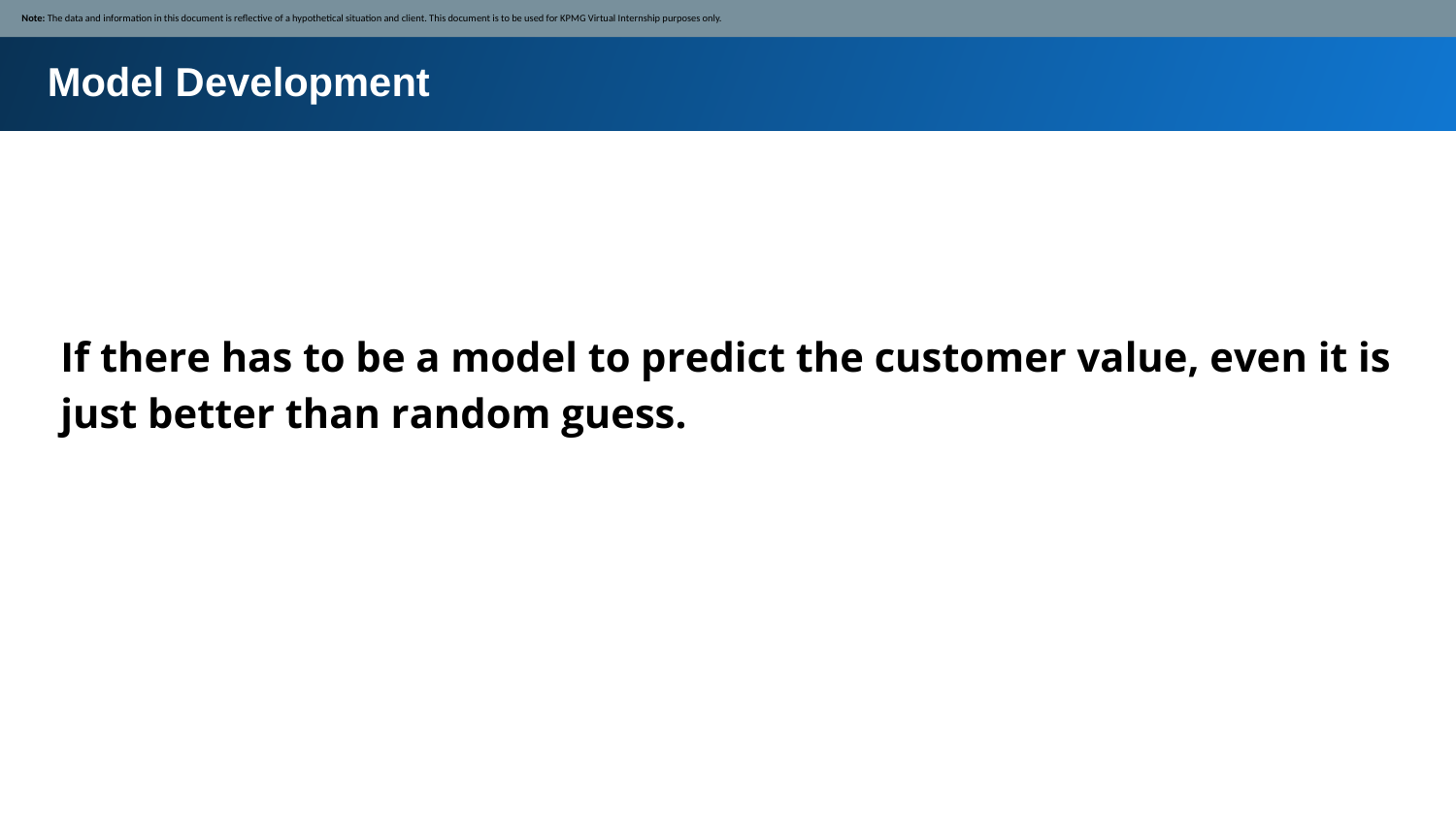

Note: The data and information in this document is reflective of a hypothetical situation and client. This document is to be used for KPMG Virtual Internship purposes only.
Model Development
If there has to be a model to predict the customer value, even it is just better than random guess.